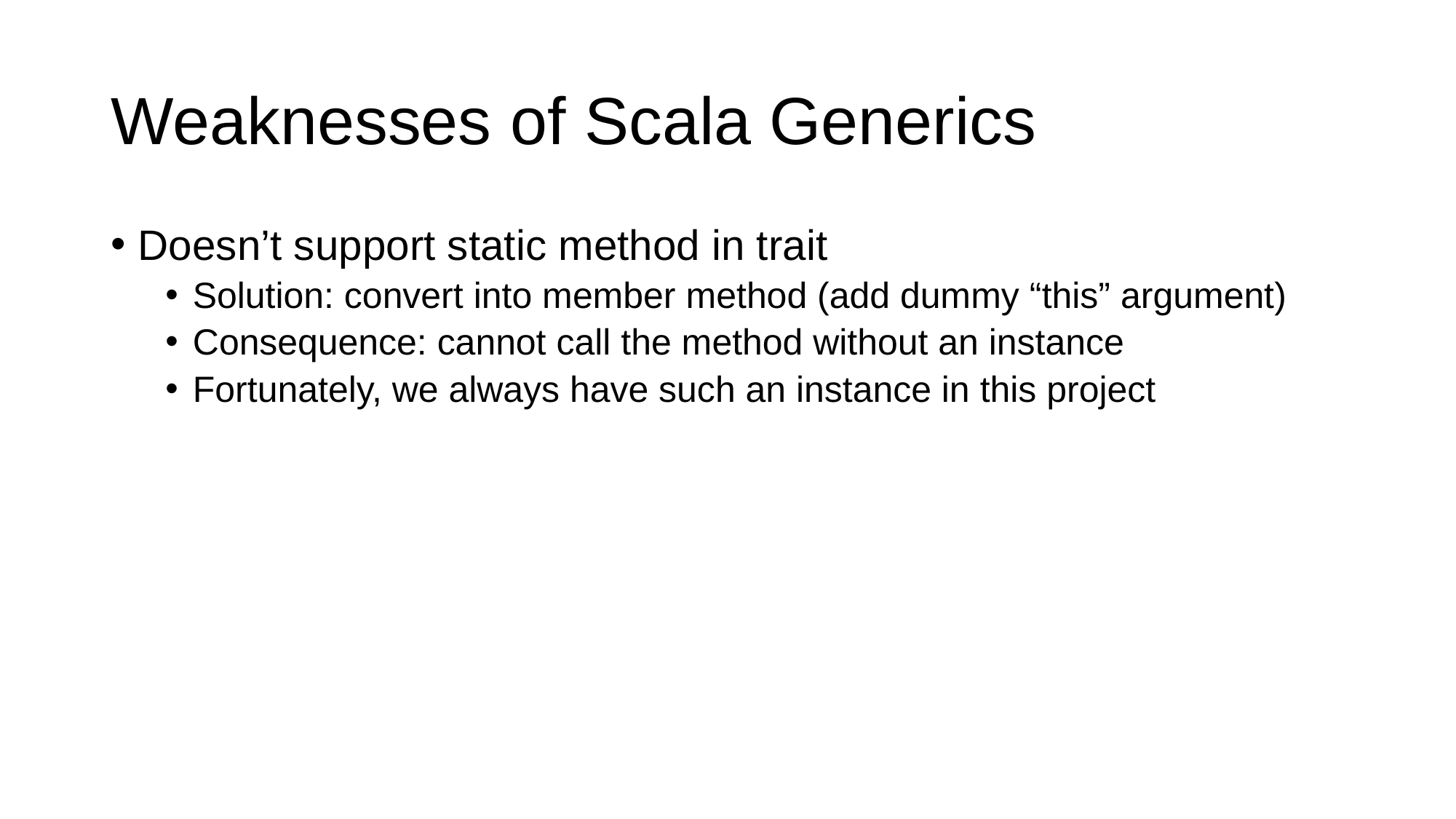

# Weaknesses of Scala Generics
Doesn’t support static method in trait
Solution: convert into member method (add dummy “this” argument)
Consequence: cannot call the method without an instance
Fortunately, we always have such an instance in this project